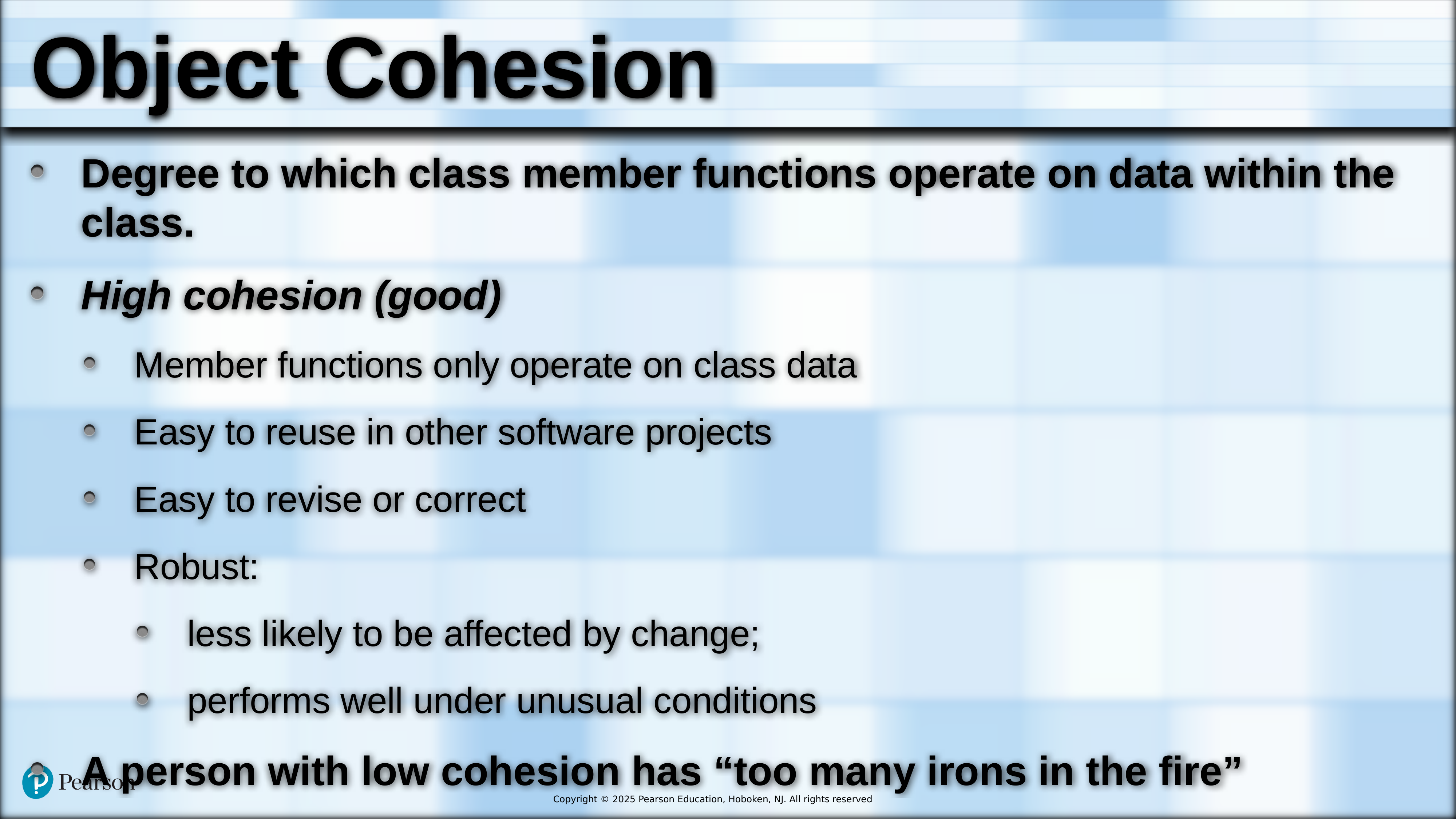

# Object Cohesion
Degree to which class member functions operate on data within the class.
High cohesion (good)
Member functions only operate on class data
Easy to reuse in other software projects
Easy to revise or correct
Robust:
less likely to be affected by change;
performs well under unusual conditions
A person with low cohesion has “too many irons in the fire”